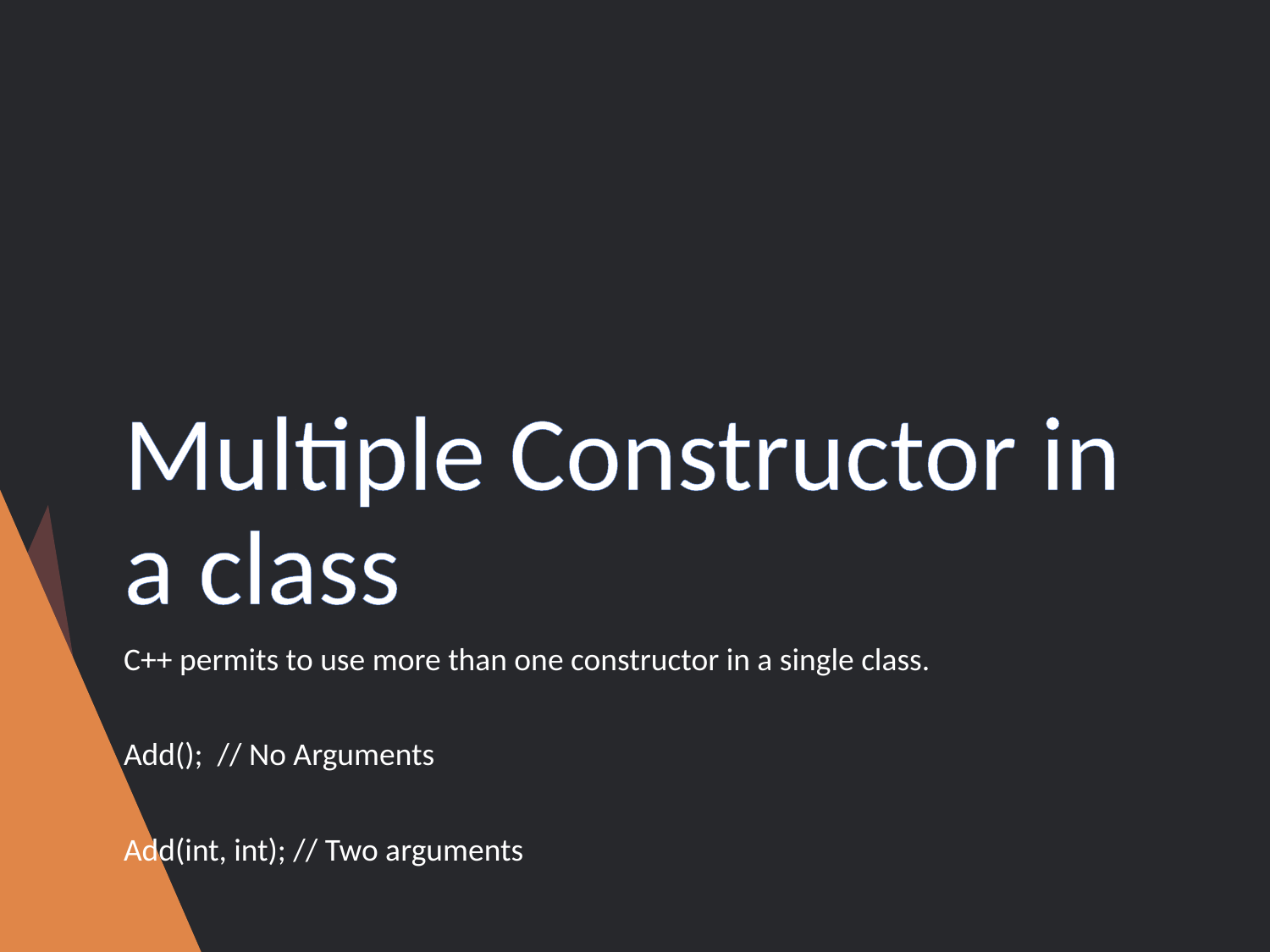

# Multiple Constructor in a class
C++ permits to use more than one constructor in a single class.

Add();  // No Arguments

Add(int, int); // Two arguments